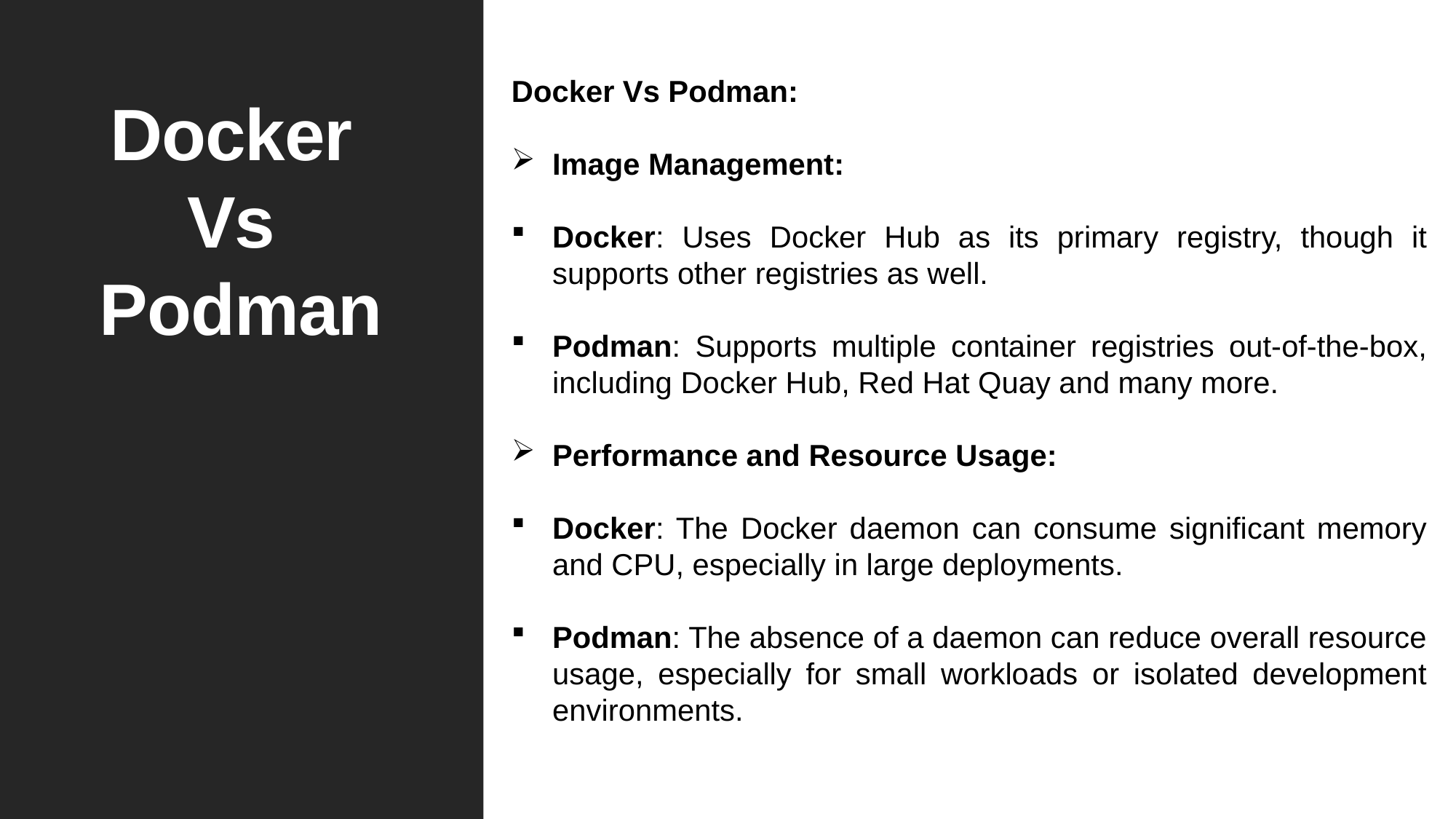

# Docker Vs Podman
Docker Vs Podman:

Image Management:

Docker: Uses Docker Hub as its primary registry, though it supports other registries as well.

Podman: Supports multiple container registries out-of-the-box, including Docker Hub, Red Hat Quay and many more.

Performance and Resource Usage:

Docker: The Docker daemon can consume significant memory and CPU, especially in large deployments.

Podman: The absence of a daemon can reduce overall resource usage, especially for small workloads or isolated development environments.